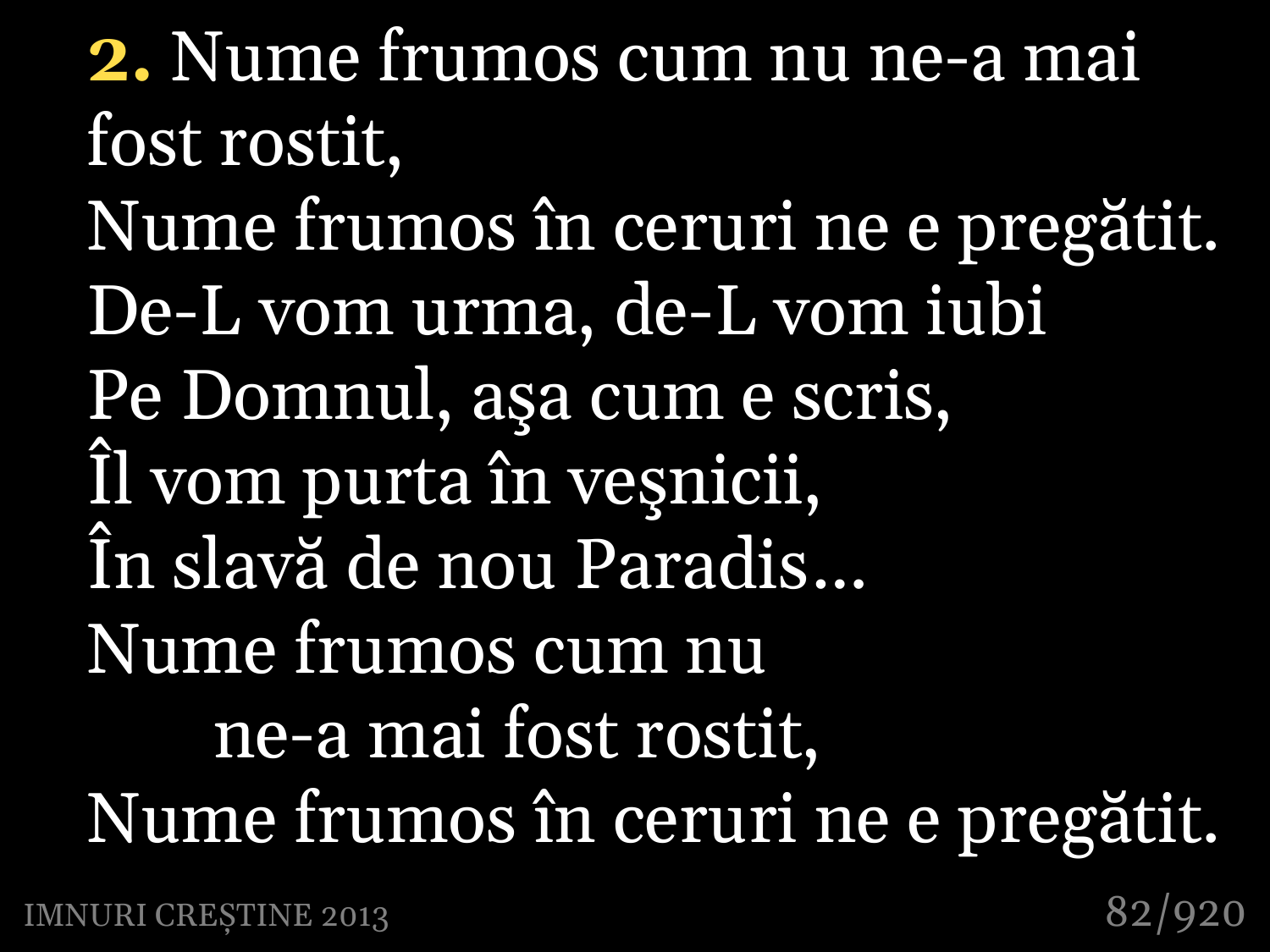

2. Nume frumos cum nu ne-a mai 	fost rostit,
Nume frumos în ceruri ne e pregătit.
De-L vom urma, de-L vom iubi
Pe Domnul, aşa cum e scris,
Îl vom purta în veşnicii,
În slavă de nou Paradis…
Nume frumos cum nu
	ne-a mai fost rostit,
Nume frumos în ceruri ne e pregătit.
82/920
IMNURI CREȘTINE 2013